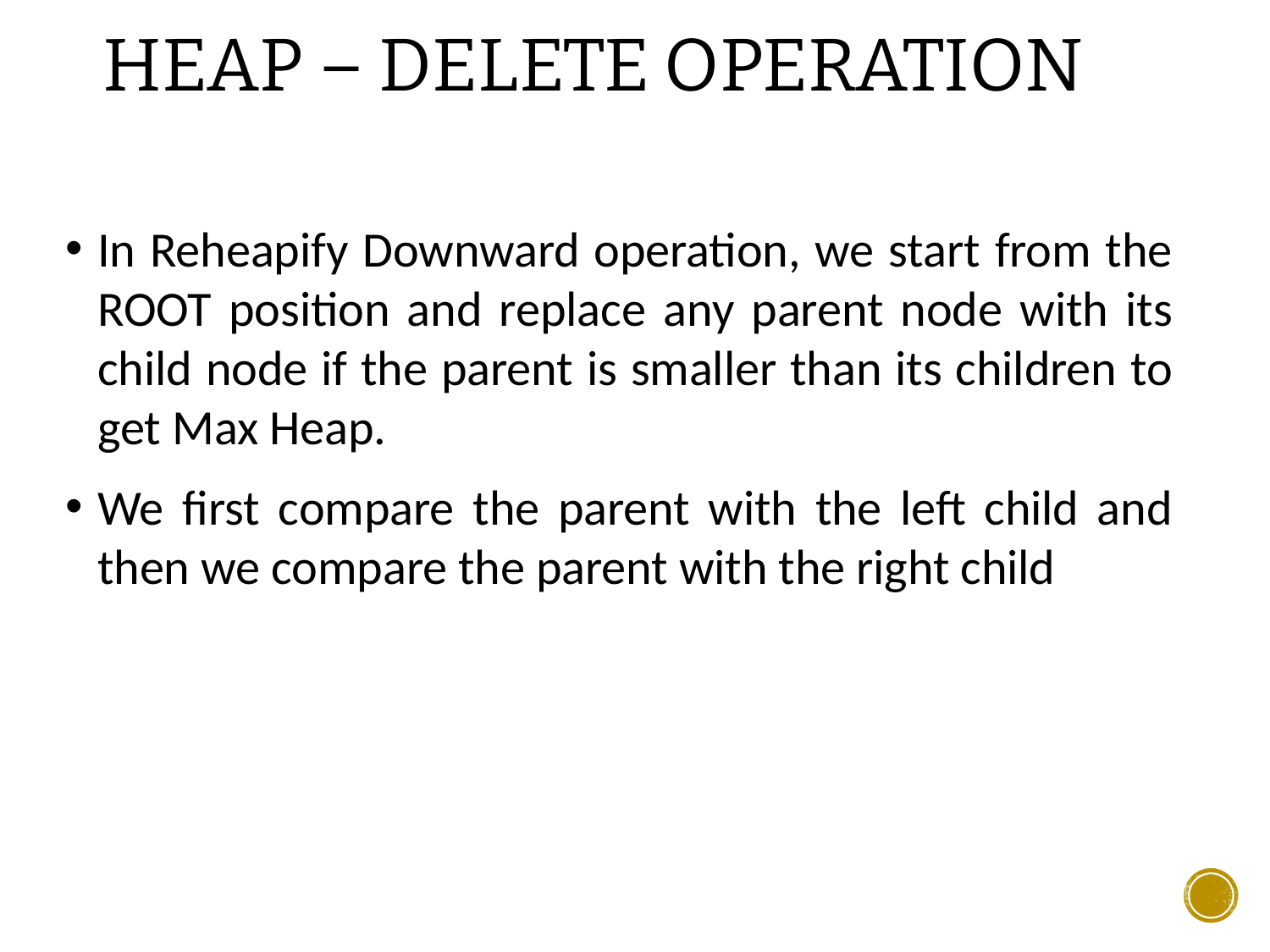

# Heap – DELETE operation
In Reheapify Downward operation, we start from the ROOT position and replace any parent node with its child node if the parent is smaller than its children to get Max Heap.
We first compare the parent with the left child and then we compare the parent with the right child